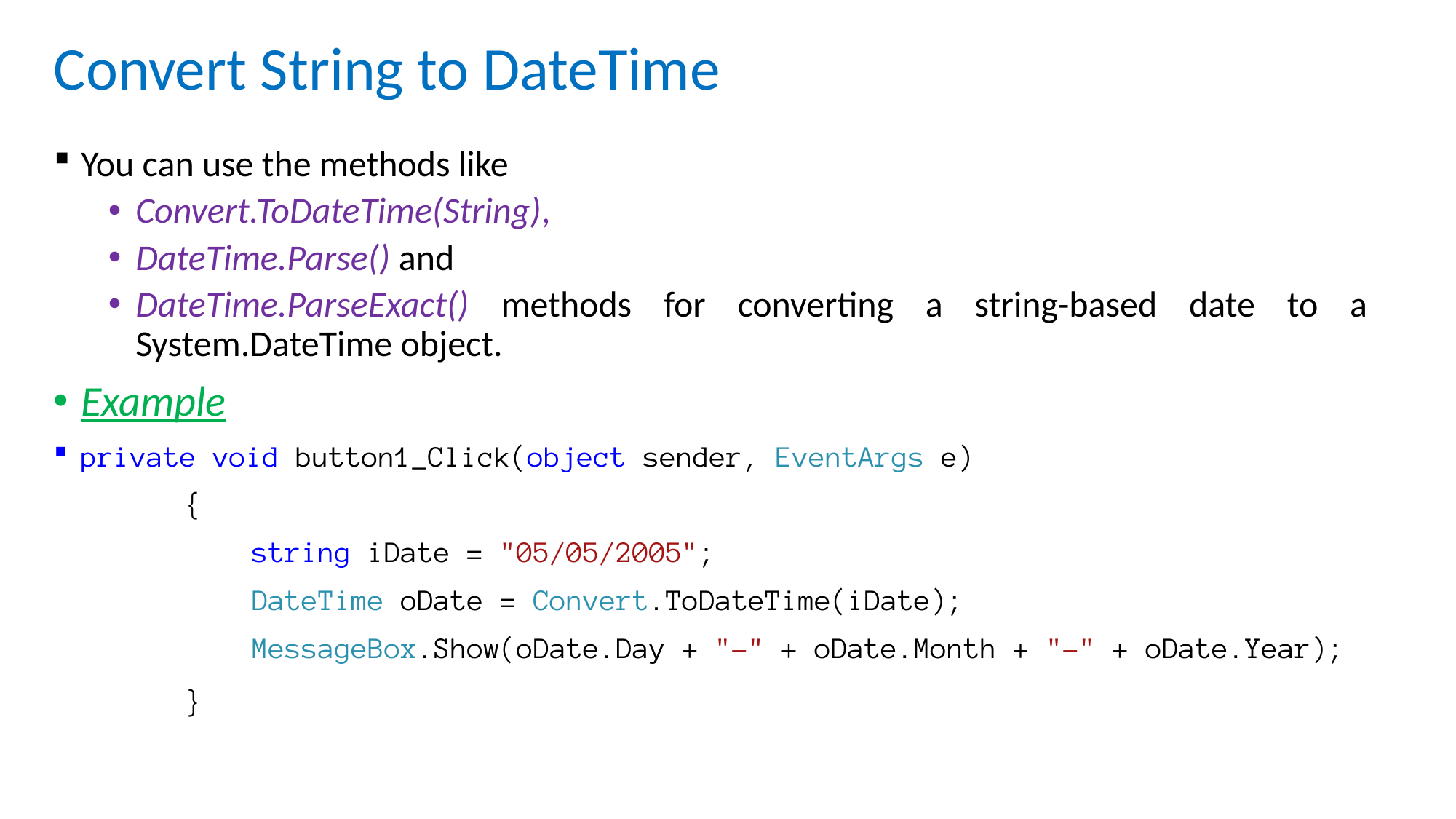

# Convert String to DateTime
You can use the methods like
Convert.ToDateTime(String),
DateTime.Parse() and
DateTime.ParseExact() methods for converting a string-based date to a System.DateTime object.
Example
private void button1_Click(object sender, EventArgs e)
        {
            string iDate = "05/05/2005";
            DateTime oDate = Convert.ToDateTime(iDate);
            MessageBox.Show(oDate.Day + "-" + oDate.Month + "-" + oDate.Year);
        }